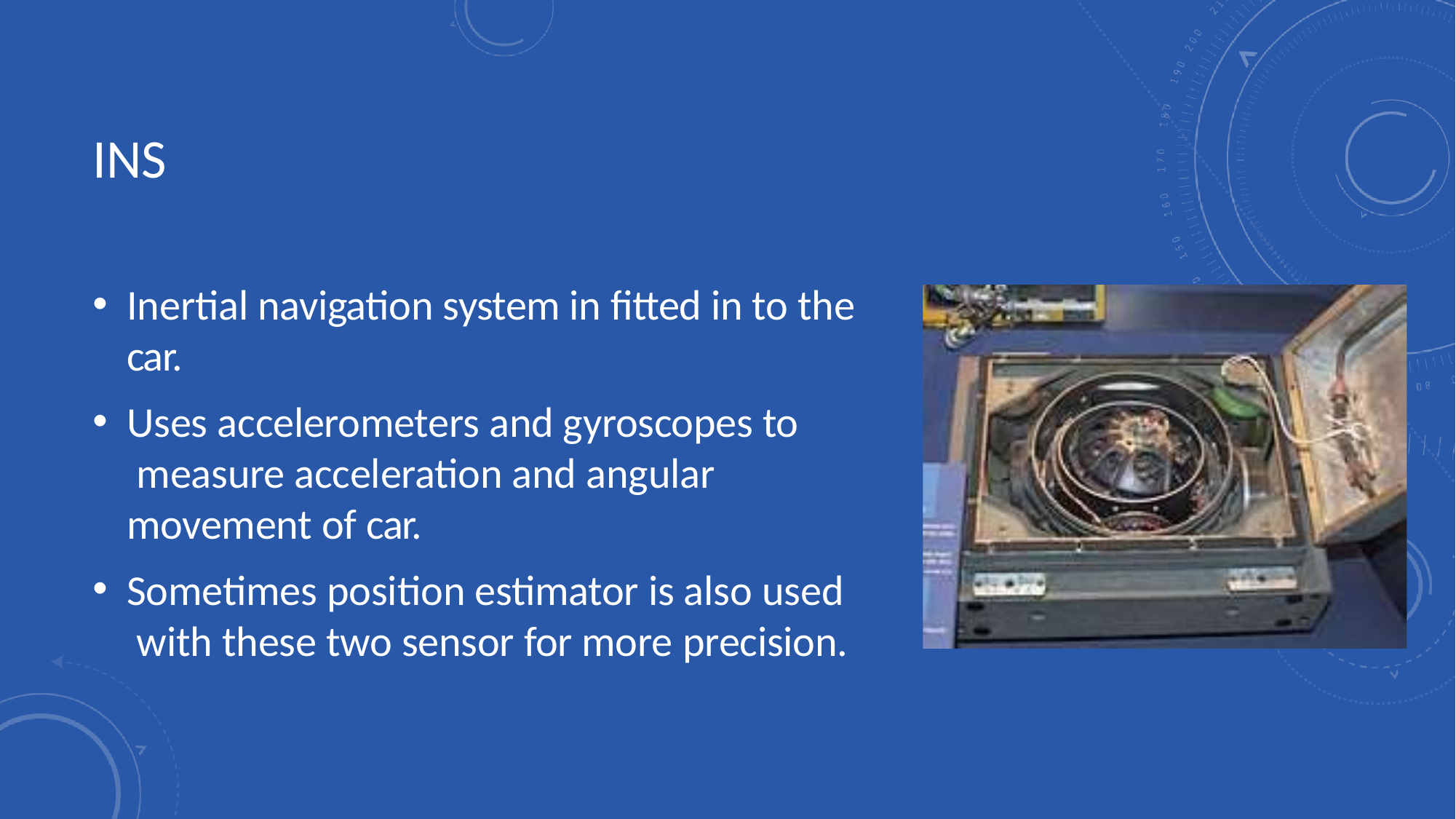

# INS
Inertial navigation system in fitted in to the  car.
Uses accelerometers and gyroscopes to  measure acceleration and angular  movement of car.
Sometimes position estimator is also used  with these two sensor for more precision.